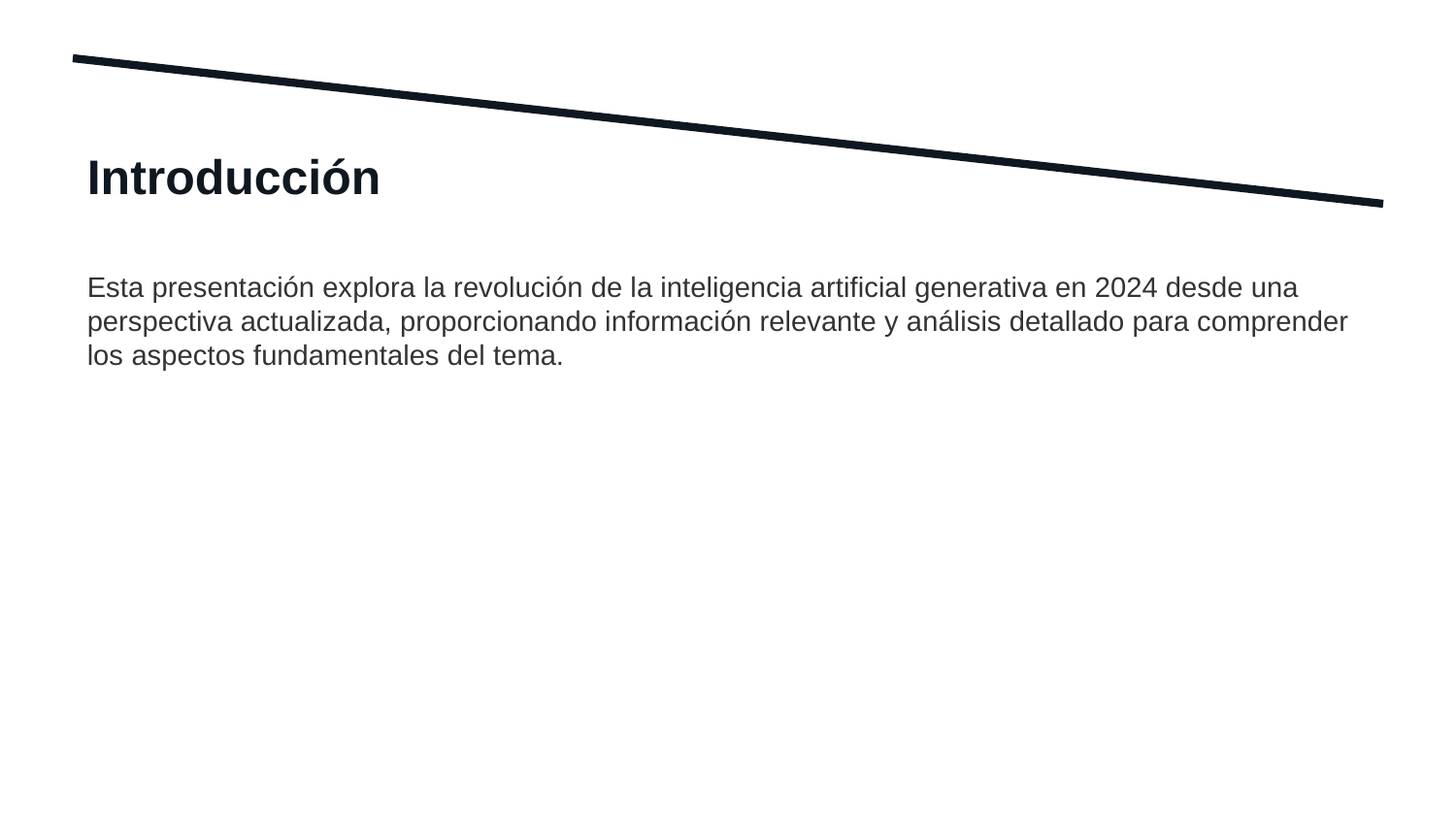

Introducción
Esta presentación explora la revolución de la inteligencia artificial generativa en 2024 desde una perspectiva actualizada, proporcionando información relevante y análisis detallado para comprender los aspectos fundamentales del tema.
2